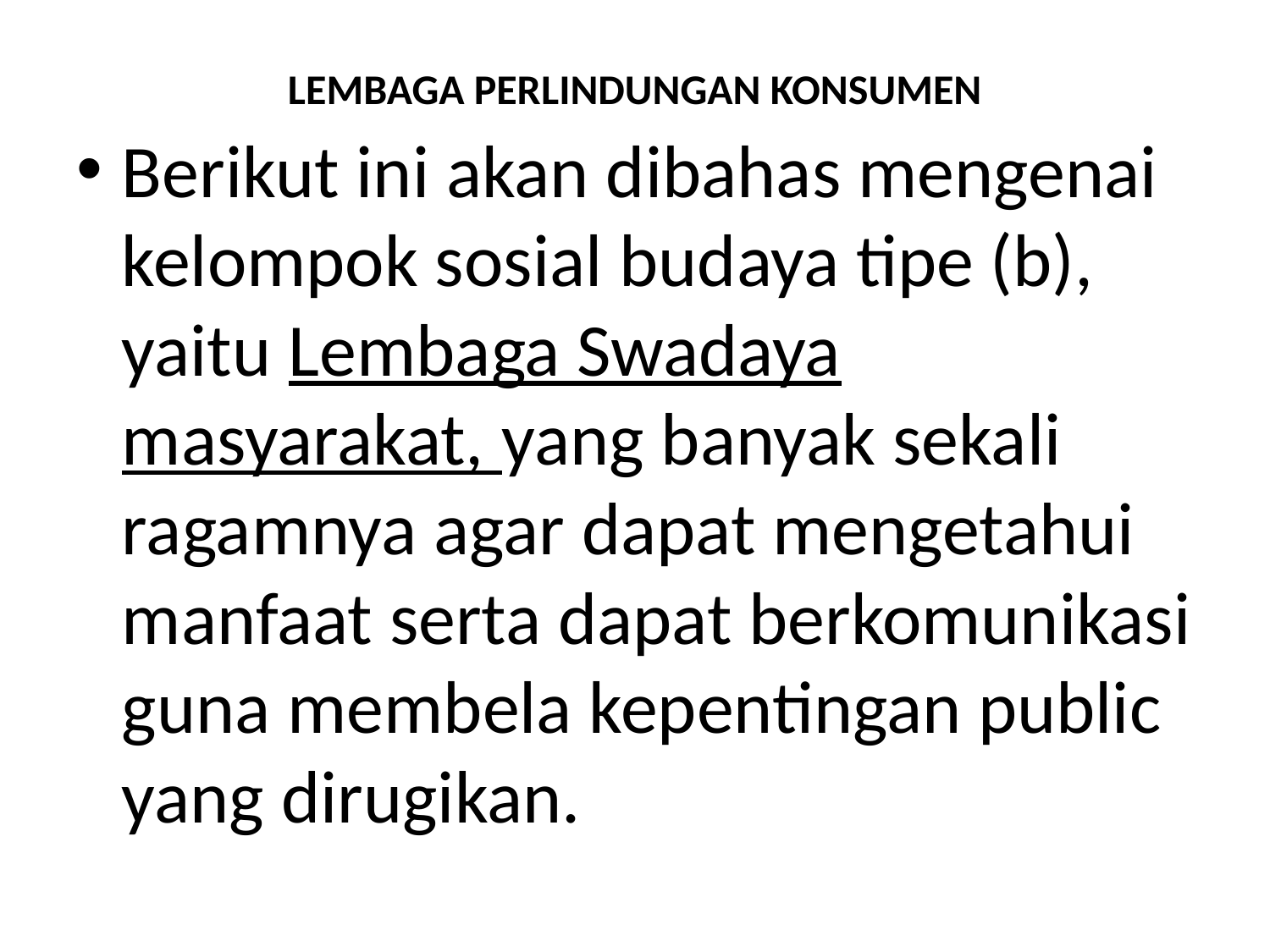

# LEMBAGA PERLINDUNGAN KONSUMEN
Berikut ini akan dibahas mengenai kelompok sosial budaya tipe (b), yaitu Lembaga Swadaya masyarakat, yang banyak sekali ragamnya agar dapat mengetahui manfaat serta dapat berkomunikasi guna membela kepentingan public yang dirugikan.